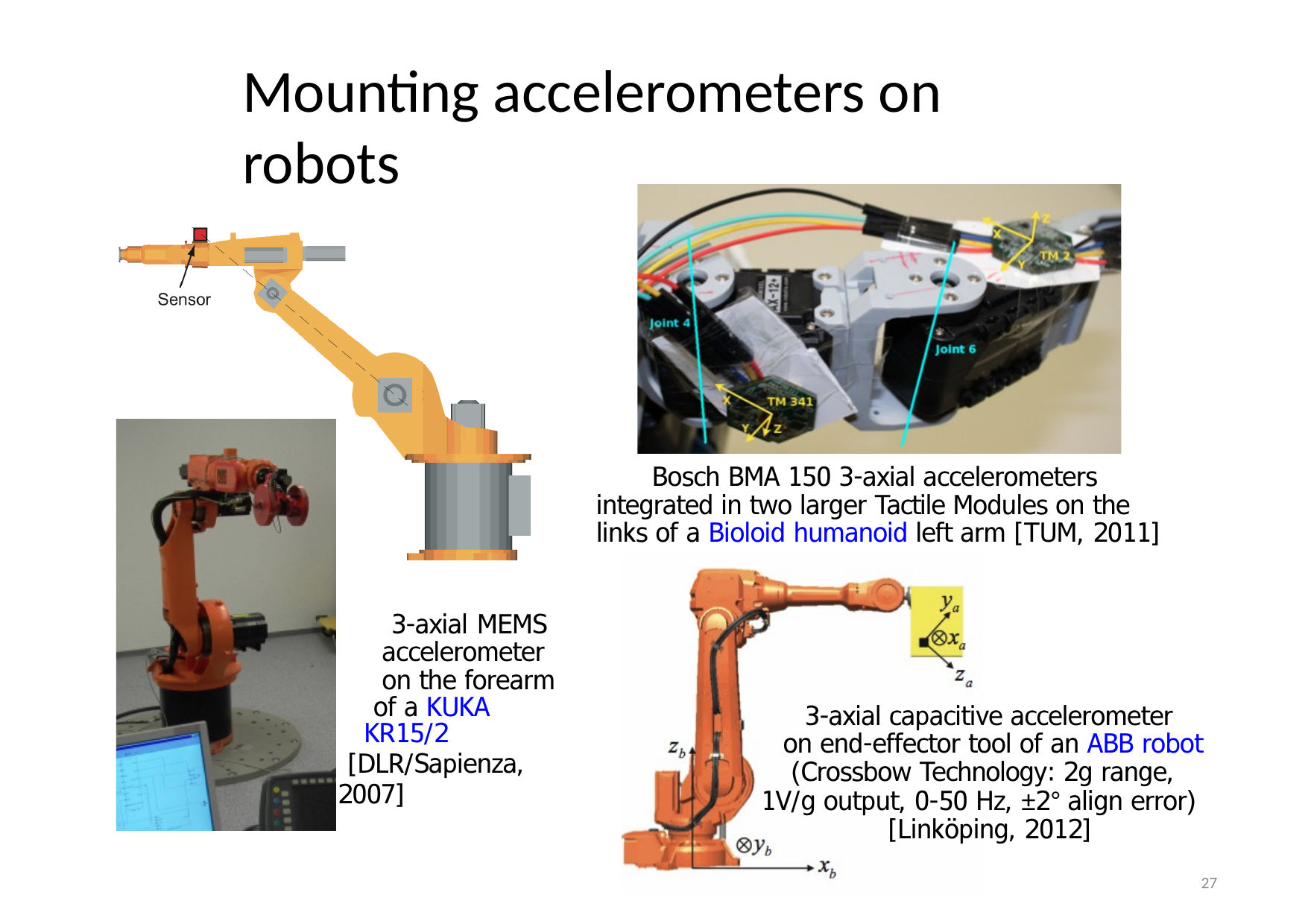

# Mounting accelerometers on robots

Bosch BMA 150 3-axial accelerometers  integrated in two larger Tactile Modules on the  links of a Bioloid humanoid left arm [TUM, 2011]

3-axial MEMS  accelerometer  on the forearm
of a KUKA KR15/2
[DLR/Sapienza, 2007]
3-axial capacitive accelerometer  on end-effector tool of an ABB robot  (Crossbow Technology: 2g range,
1V/g output, 0-50 Hz, ±2° align error)  [Linköping, 2012]
Robotics 1
27